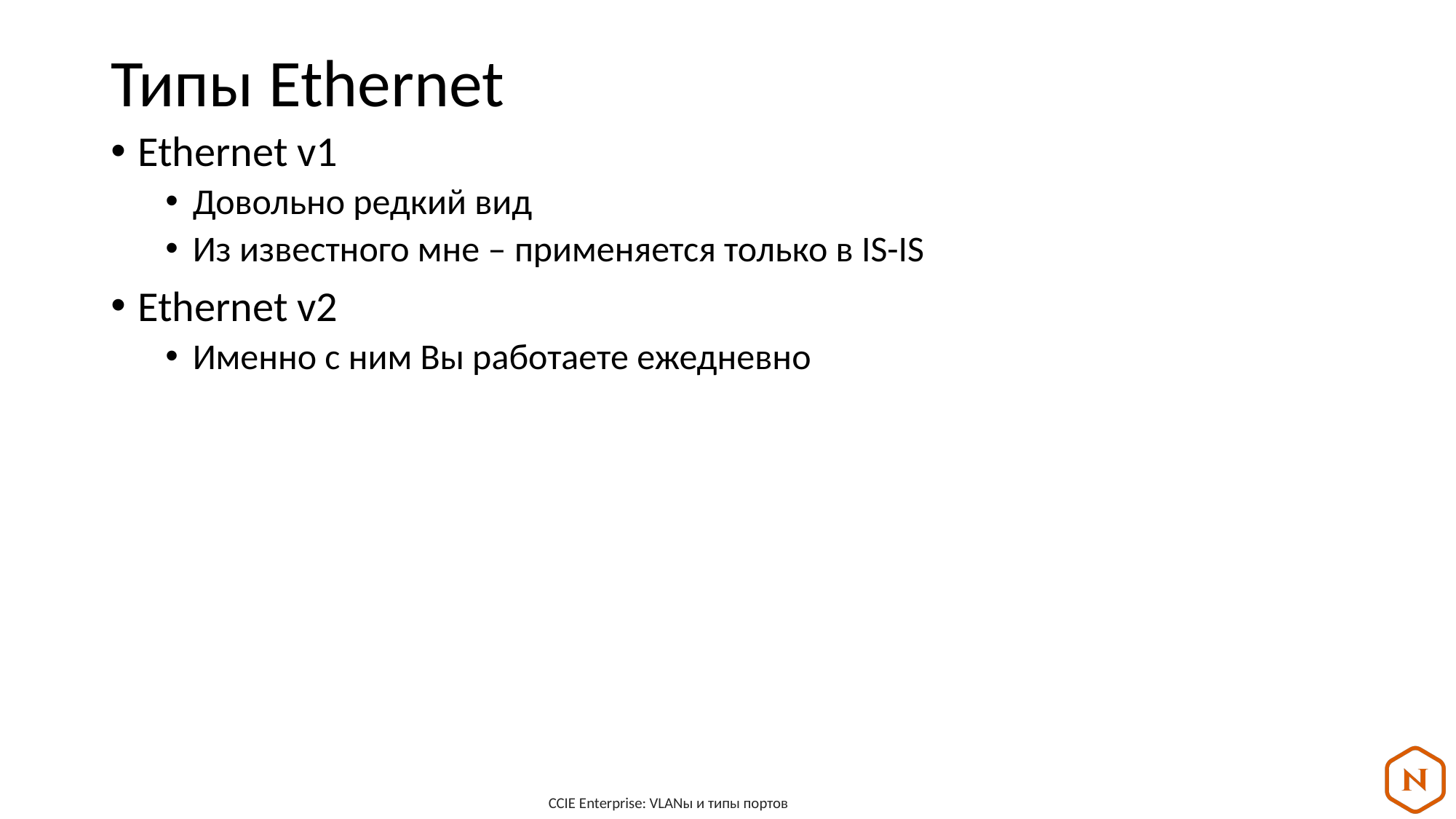

# Типы Ethernet
Ethernet v1
Довольно редкий вид
Из известного мне – применяется только в IS-IS
Ethernet v2
Именно с ним Вы работаете ежедневно
CCIE Enterprise: VLANы и типы портов